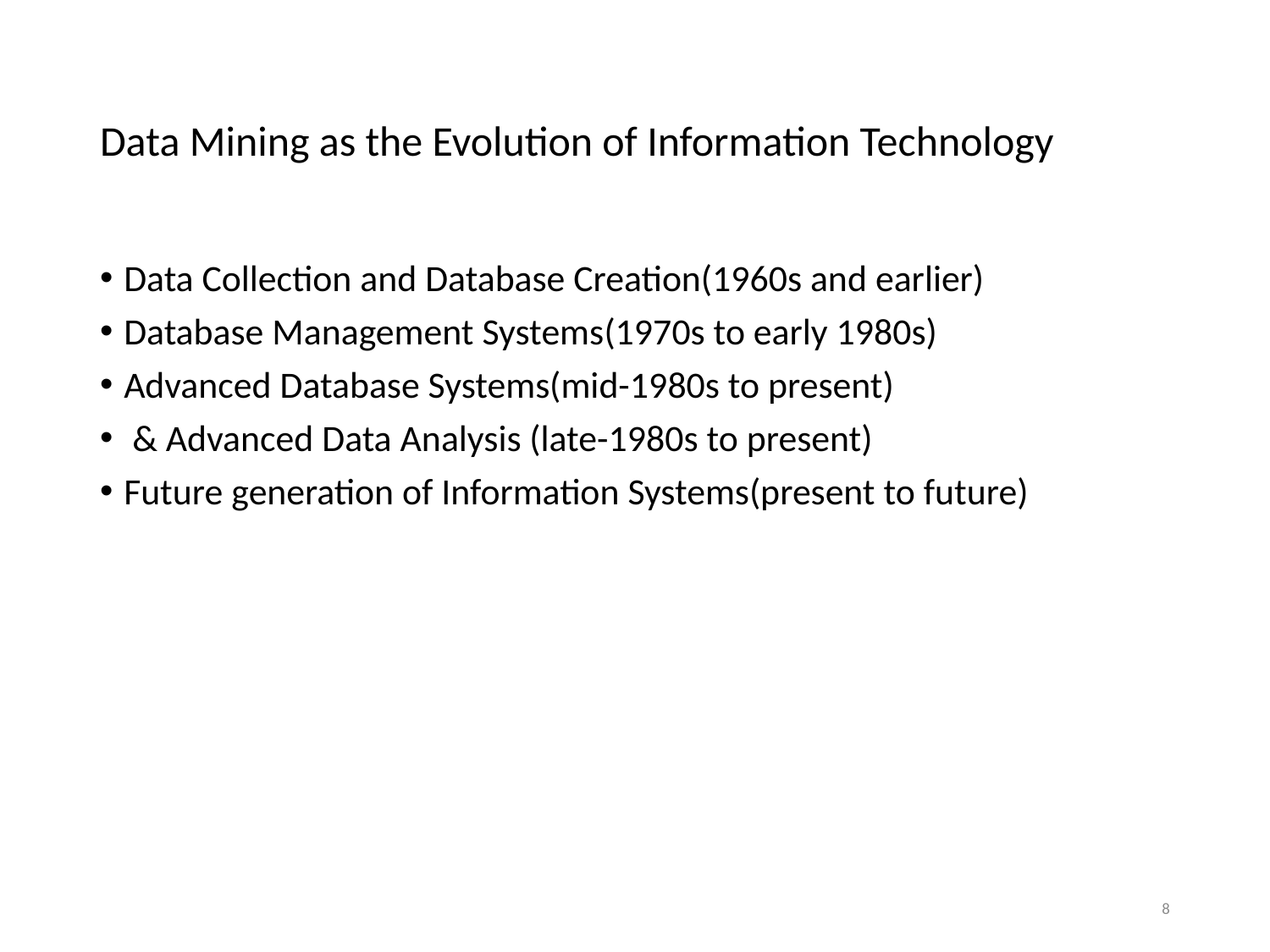

# Data Mining as the Evolution of Information Technology
Data Collection and Database Creation(1960s and earlier)
Database Management Systems(1970s to early 1980s)
Advanced Database Systems(mid-1980s to present)
 & Advanced Data Analysis (late-1980s to present)
Future generation of Information Systems(present to future)
8